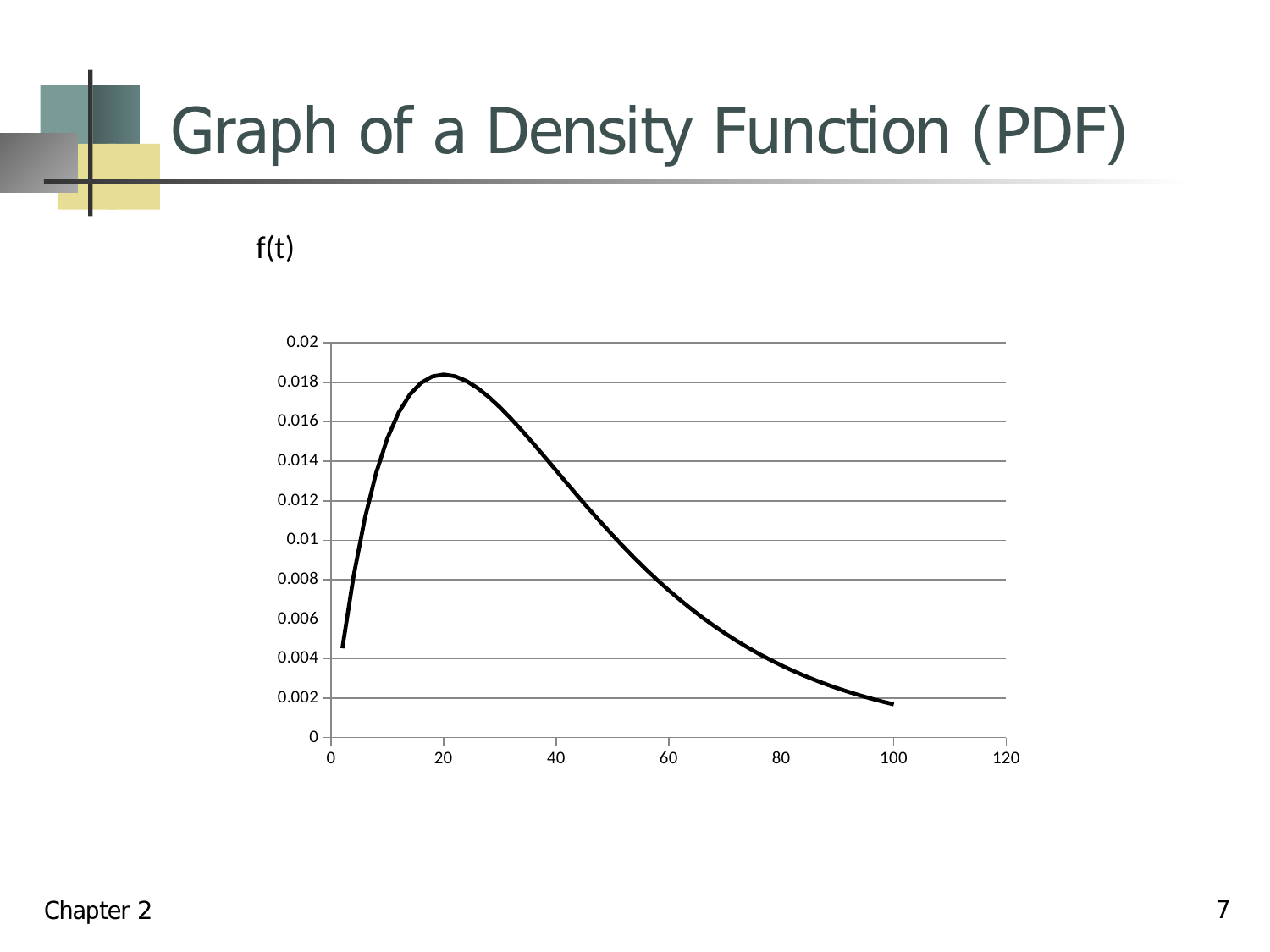

# Graph of a Density Function (PDF)

### Chart: f(t)

| Category | f(t) |
|---|---|
7
Chapter 2